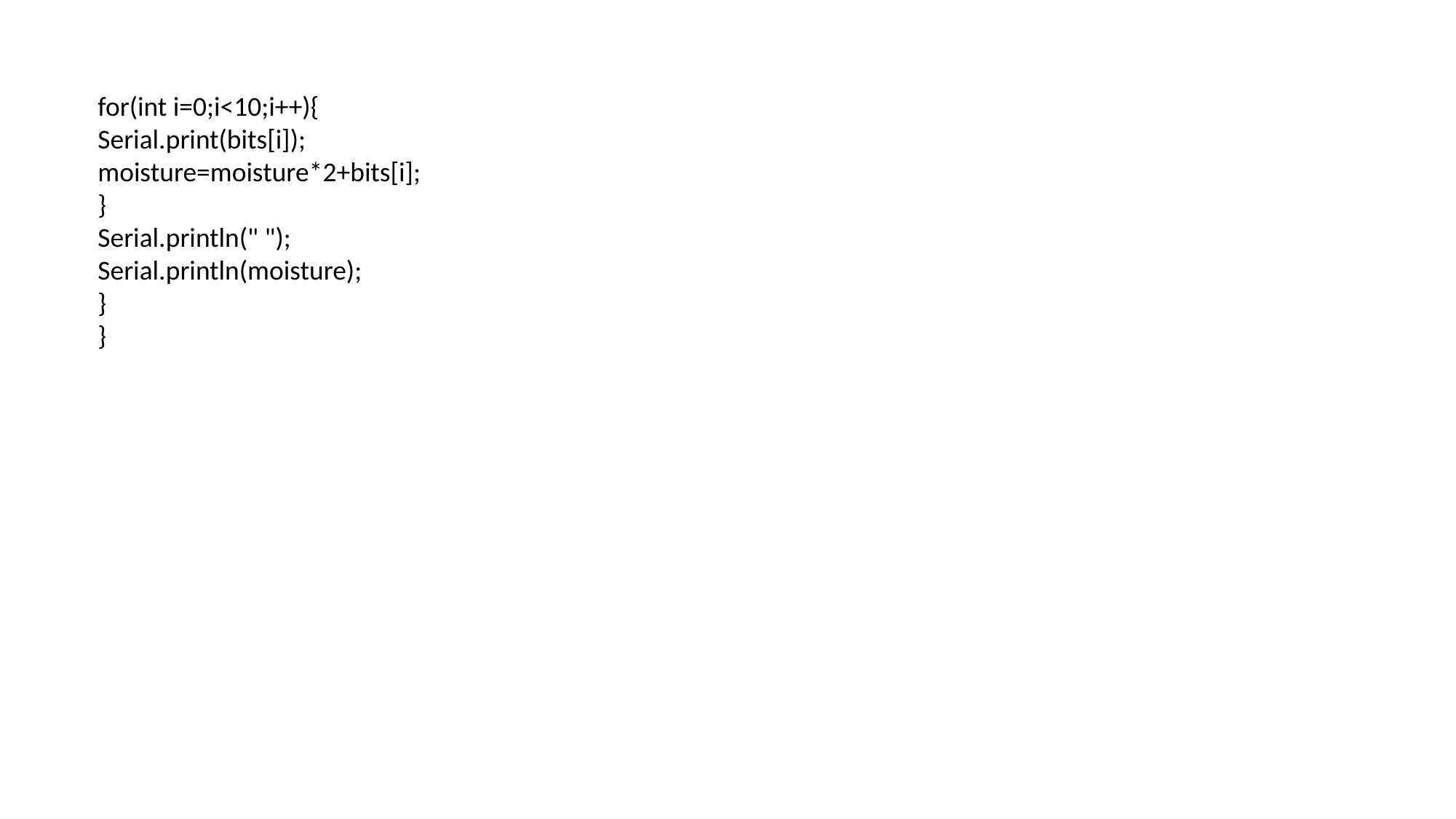

for(int i=0;i<10;i++){
Serial.print(bits[i]);
moisture=moisture*2+bits[i];
}
Serial.println(" ");
Serial.println(moisture);
}
}